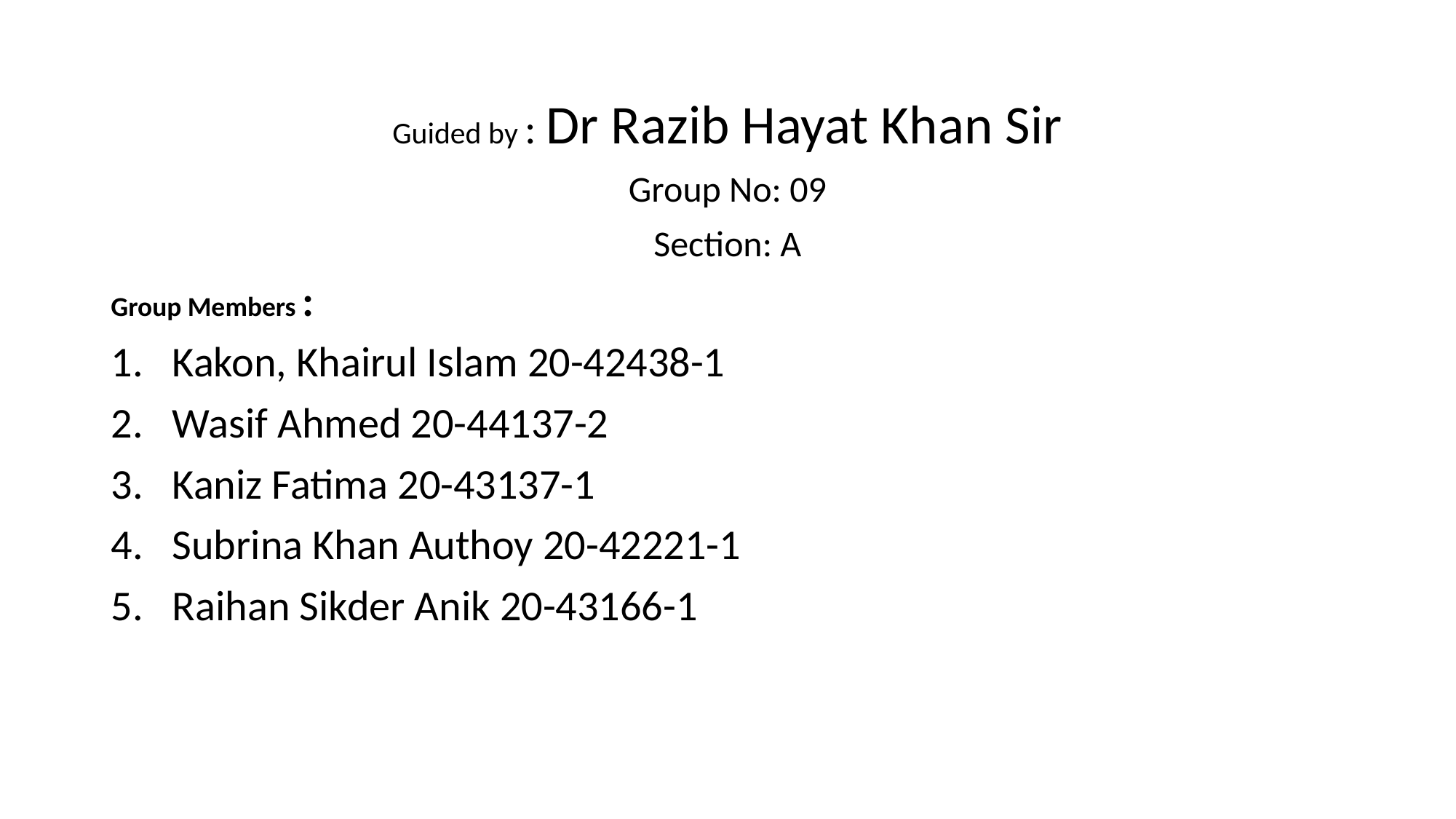

#
Guided by : Dr Razib Hayat Khan Sir
Group No: 09
Section: A
Group Members :
Kakon, Khairul Islam 20-42438-1
Wasif Ahmed 20-44137-2
Kaniz Fatima 20-43137-1
Subrina Khan Authoy 20-42221-1
Raihan Sikder Anik 20-43166-1